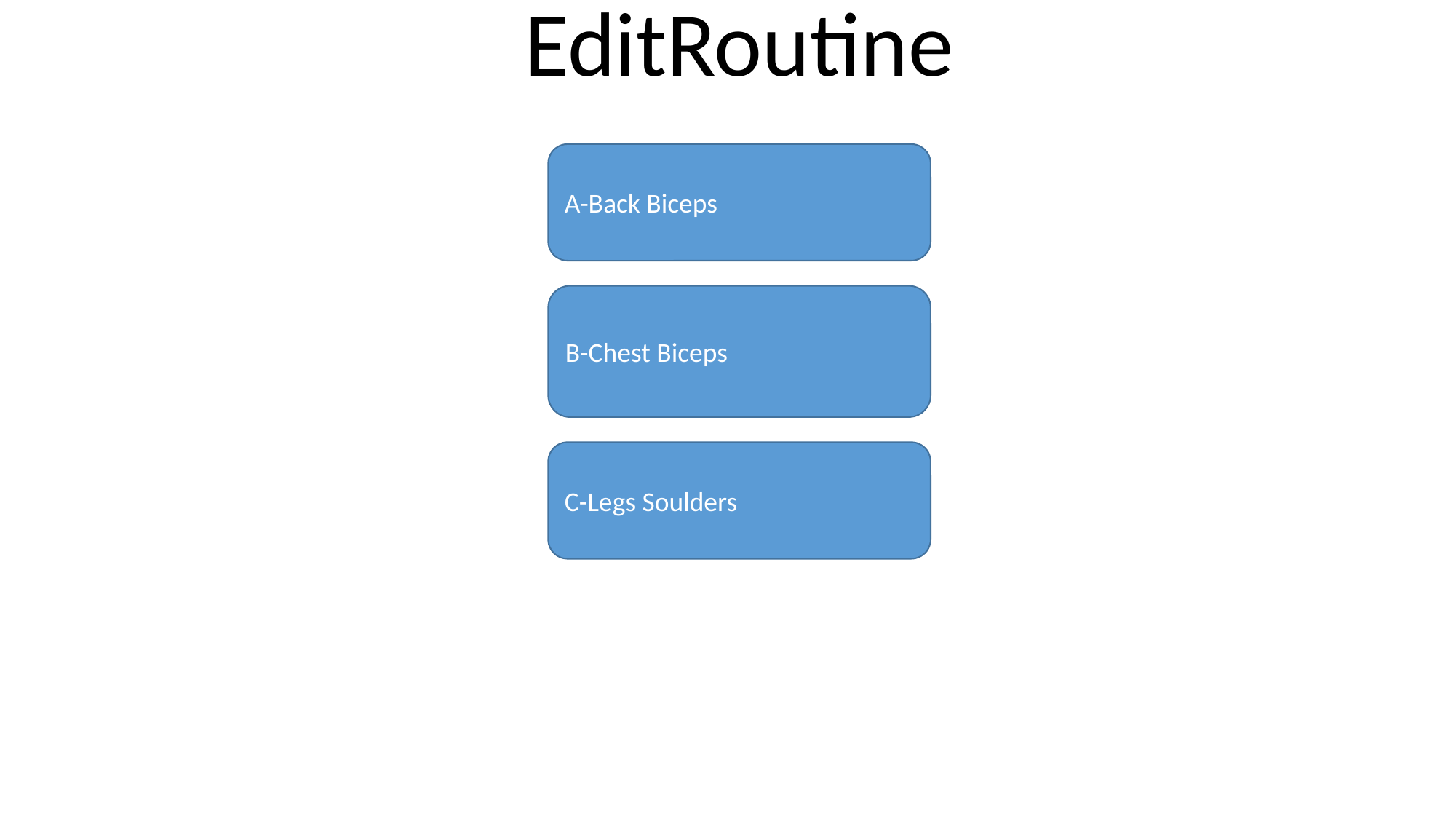

# EditRoutine
A-Back Biceps
B-Chest Biceps
C-Legs Soulders